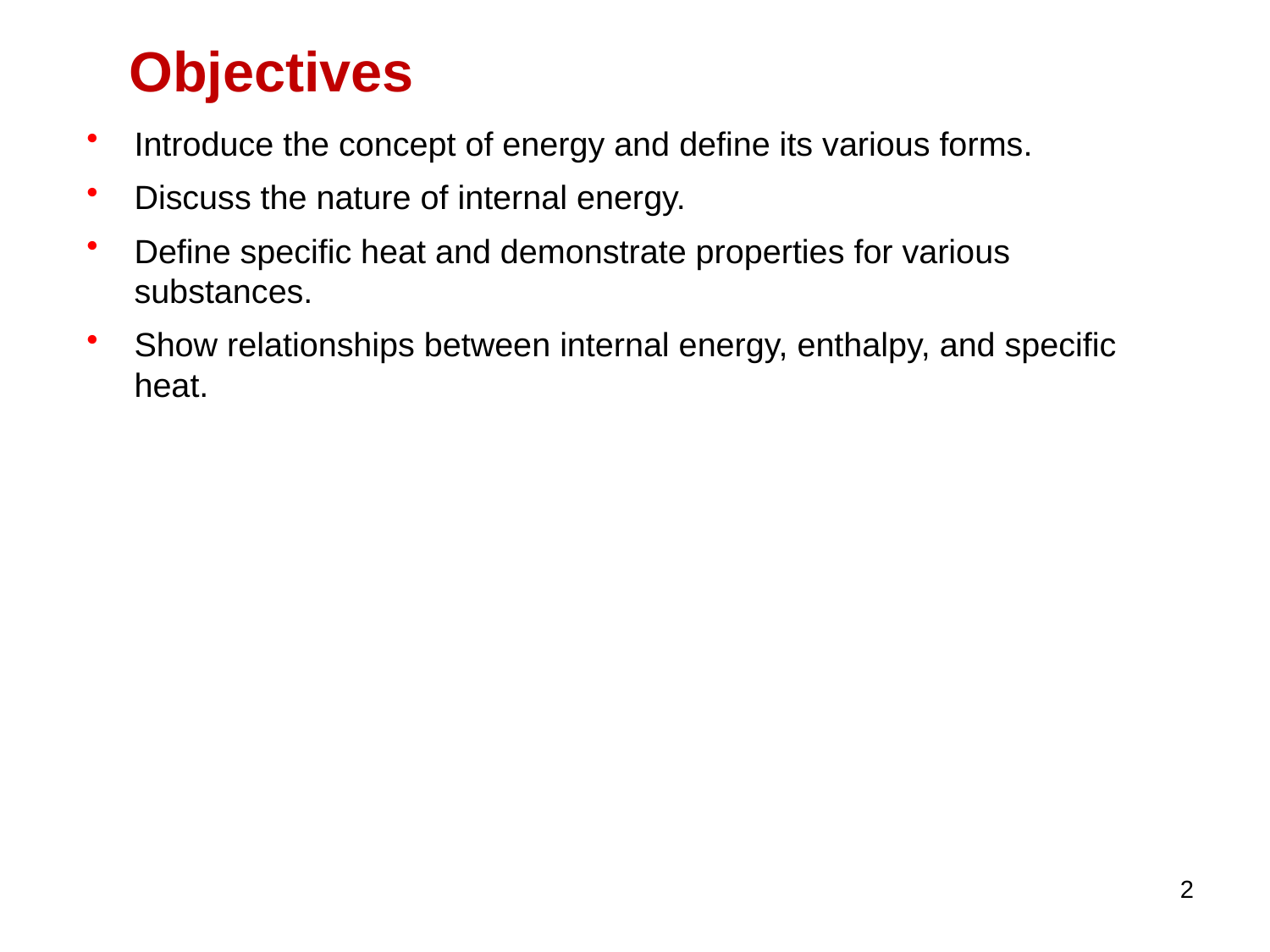

Objectives
Introduce the concept of energy and define its various forms.
Discuss the nature of internal energy.
Define specific heat and demonstrate properties for various substances.
Show relationships between internal energy, enthalpy, and specific heat.
2